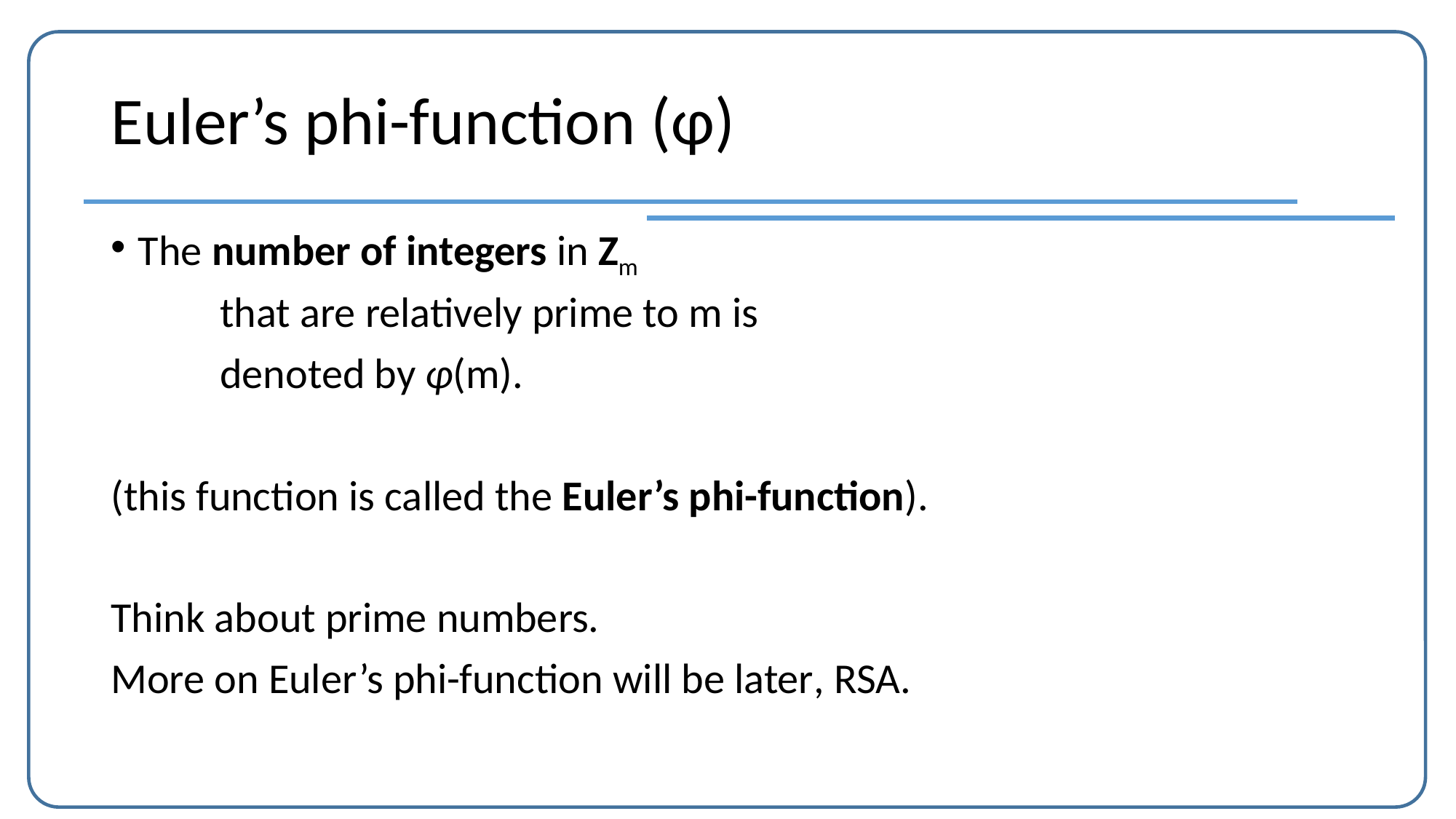

# Euler’s phi-function (φ)
The number of integers in Zm
	that are relatively prime to m is
	denoted by φ(m).

(this function is called the Euler’s phi-function).

Think about prime numbers.
More on Euler’s phi-function will be later, RSA.